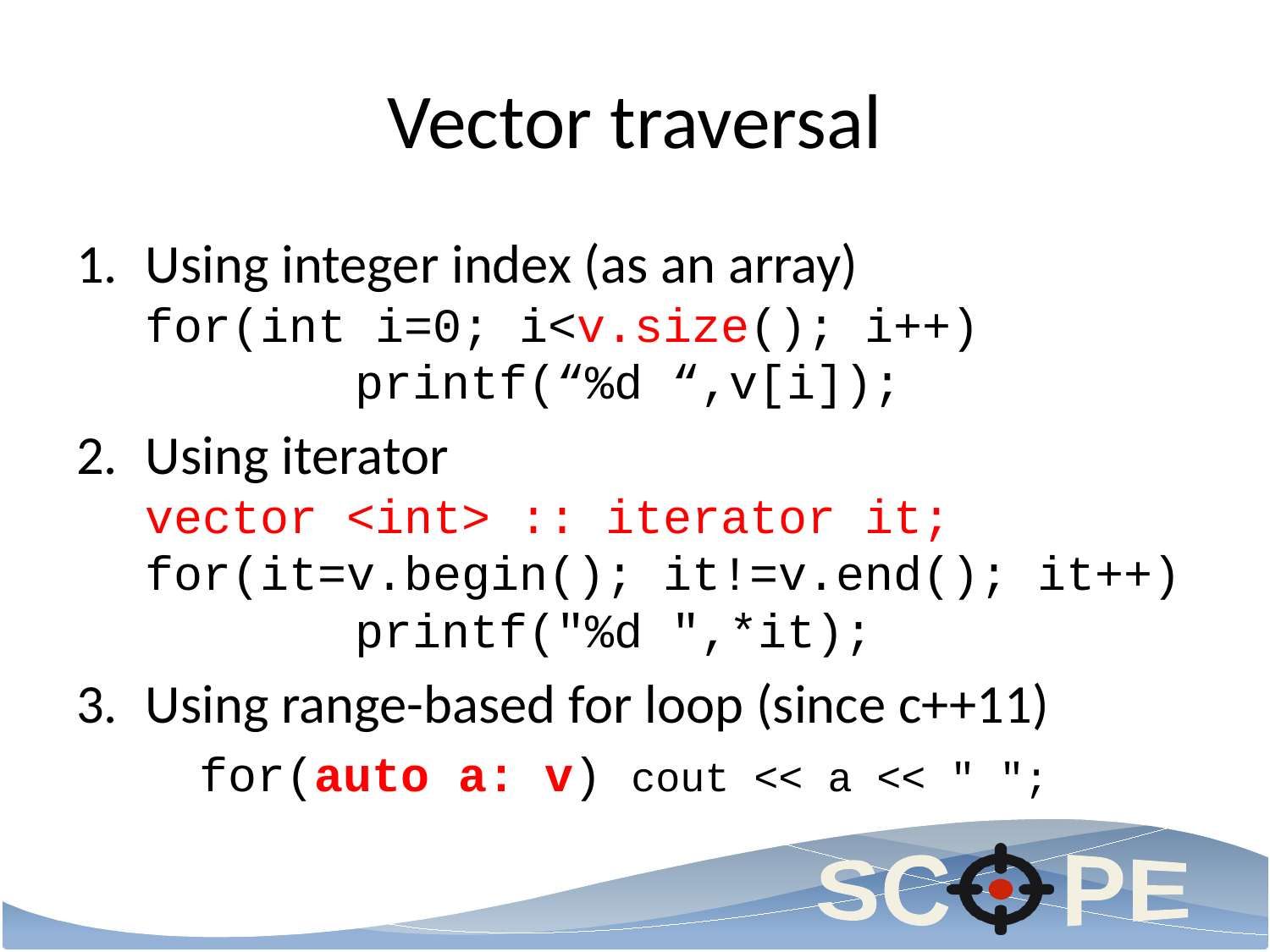

# Vector traversal
Using integer index (as an array)
for(int i=0; i<v.size(); i++)
	   printf(“%d “,v[i]);
Using iterator
vector <int> :: iterator it;
for(it=v.begin(); it!=v.end(); it++)
	   printf("%d ",*it);
Using range-based for loop (since c++11)
	for(auto a: v) cout << a << " ";